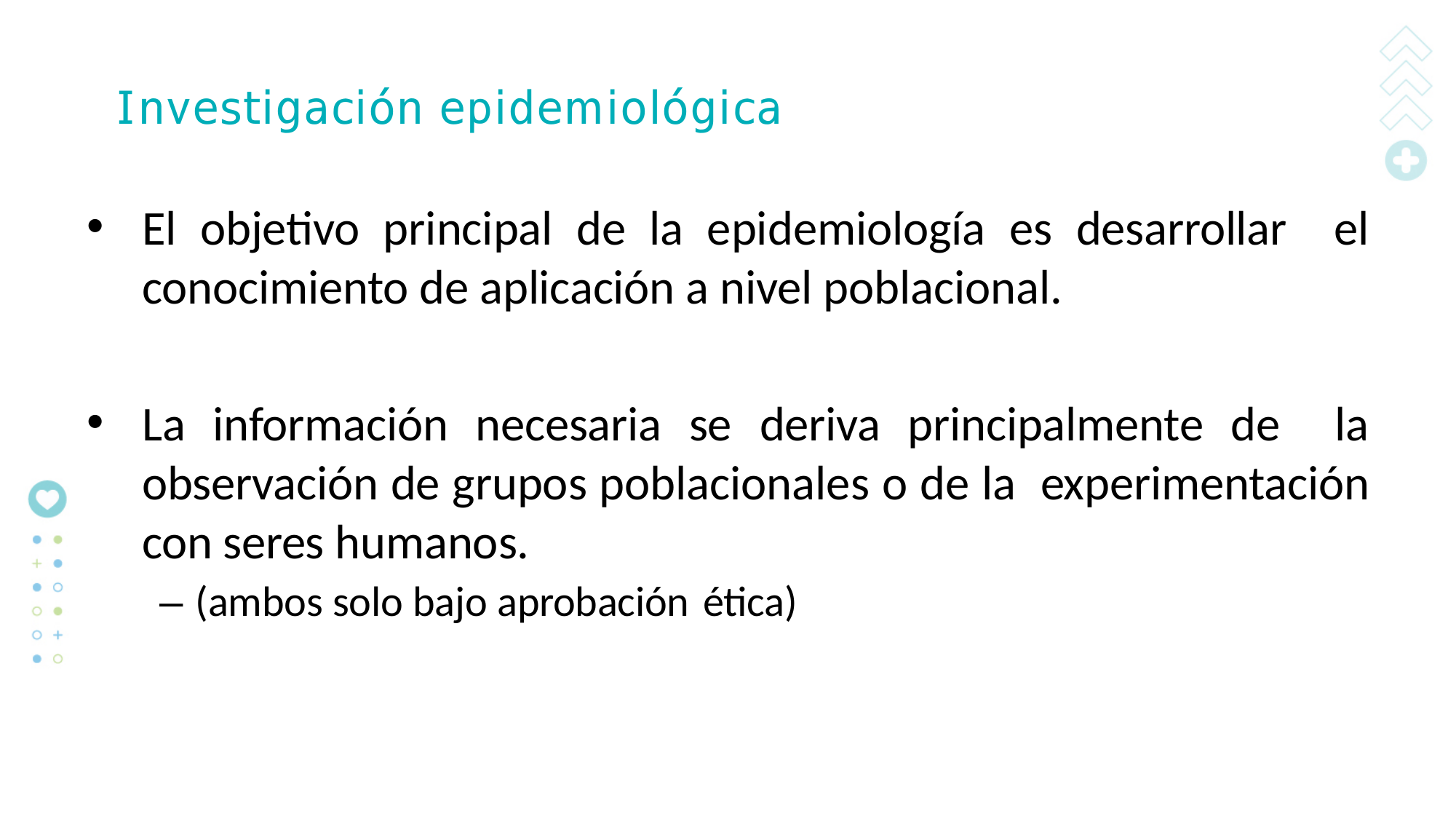

Investigación epidemiológica
El objetivo principal de la epidemiología es desarrollar  el conocimiento de aplicación a nivel poblacional.

La información necesaria se deriva principalmente de  la observación de grupos poblacionales o de la  experimentación con seres humanos.
– (ambos solo bajo aprobación ética)